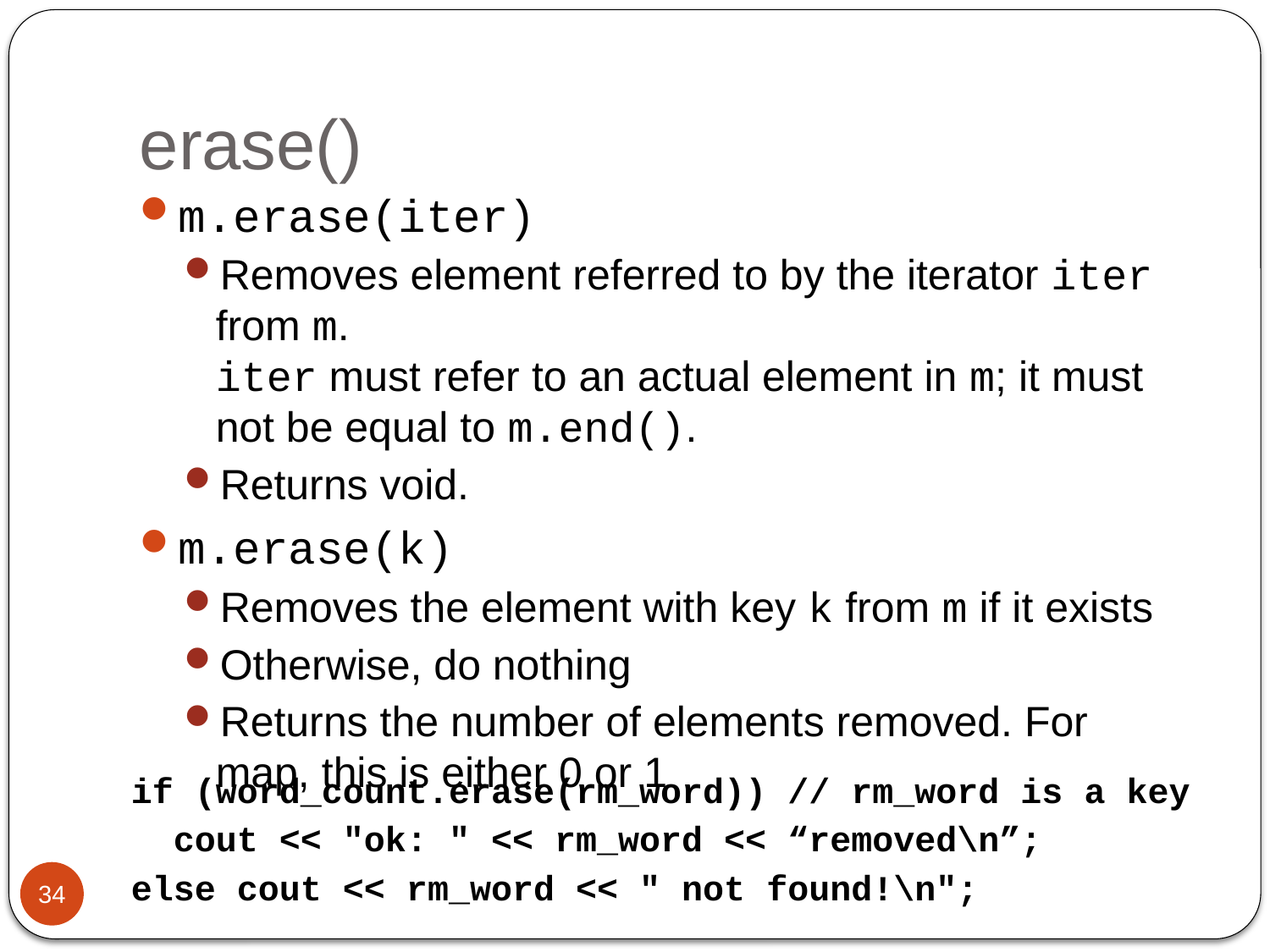

# erase()
m.erase(iter)
Removes element referred to by the iterator iter from m.
iter must refer to an actual element in m; it must not be equal to m.end().
Returns void.
m.erase(k)
Removes the element with key k from m if it exists
Otherwise, do nothing
Returns the number of elements removed. For map, this is either 0 or 1
if (word_count.erase(rm_word)) // rm_word is a key
  cout << "ok: " << rm_word << “removed\n”;
else cout << rm_word << " not found!\n";

34